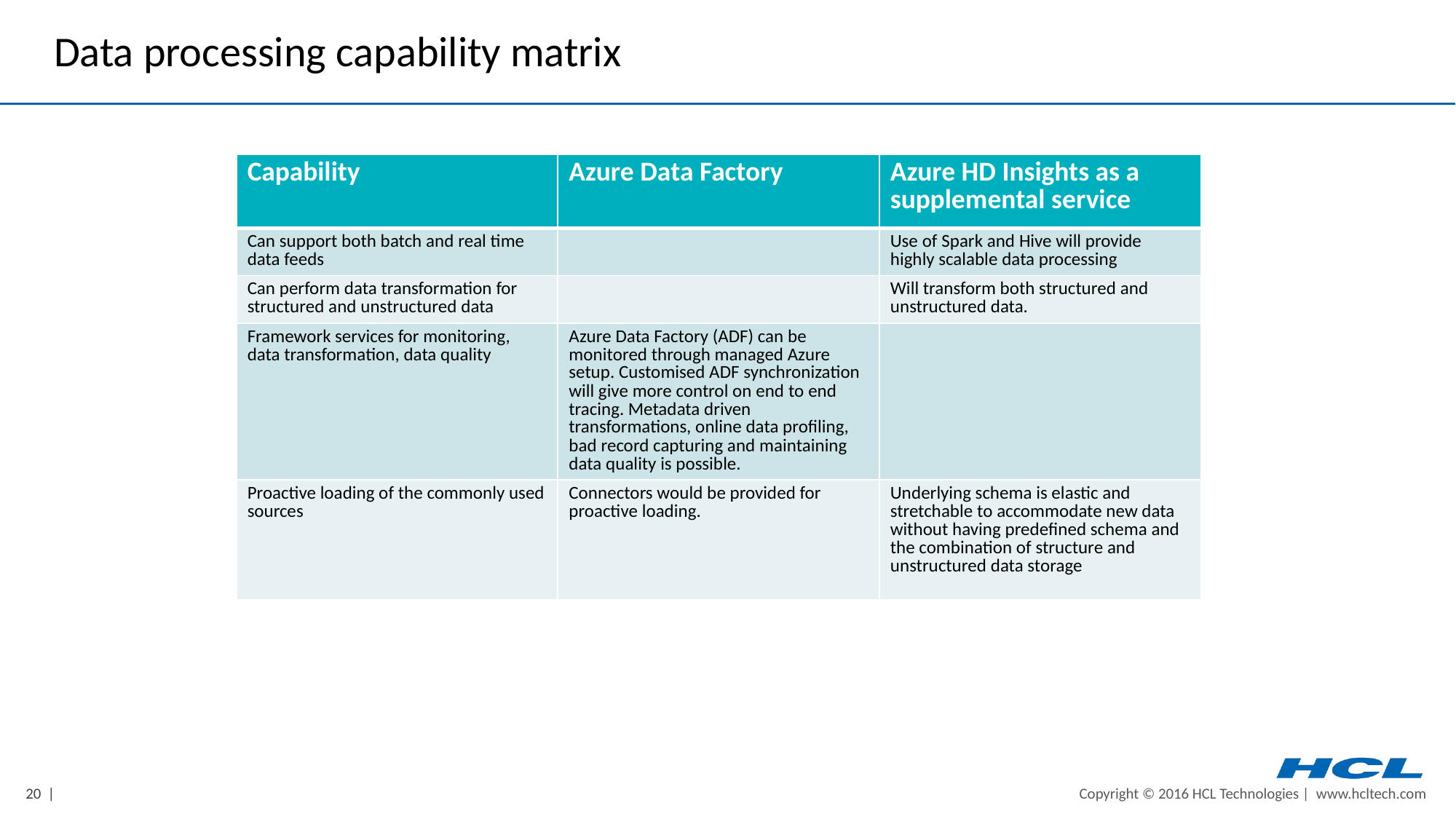

# Data processing capability matrix
| Capability | Azure Data Factory | Azure HD Insights as a supplemental service |
| --- | --- | --- |
| Can support both batch and real time data feeds |  | Use of Spark and Hive will provide highly scalable data processing |
| Can perform data transformation for structured and unstructured data |  | Will transform both structured and unstructured data. |
| Framework services for monitoring, data transformation, data quality | Azure Data Factory (ADF) can be monitored through managed Azure setup. Customised ADF synchronization will give more control on end to end tracing. Metadata driven transformations, online data profiling, bad record capturing and maintaining data quality is possible. |  |
| Proactive loading of the commonly used sources | Connectors would be provided for proactive loading. | Underlying schema is elastic and stretchable to accommodate new data without having predefined schema and the combination of structure and unstructured data storage |